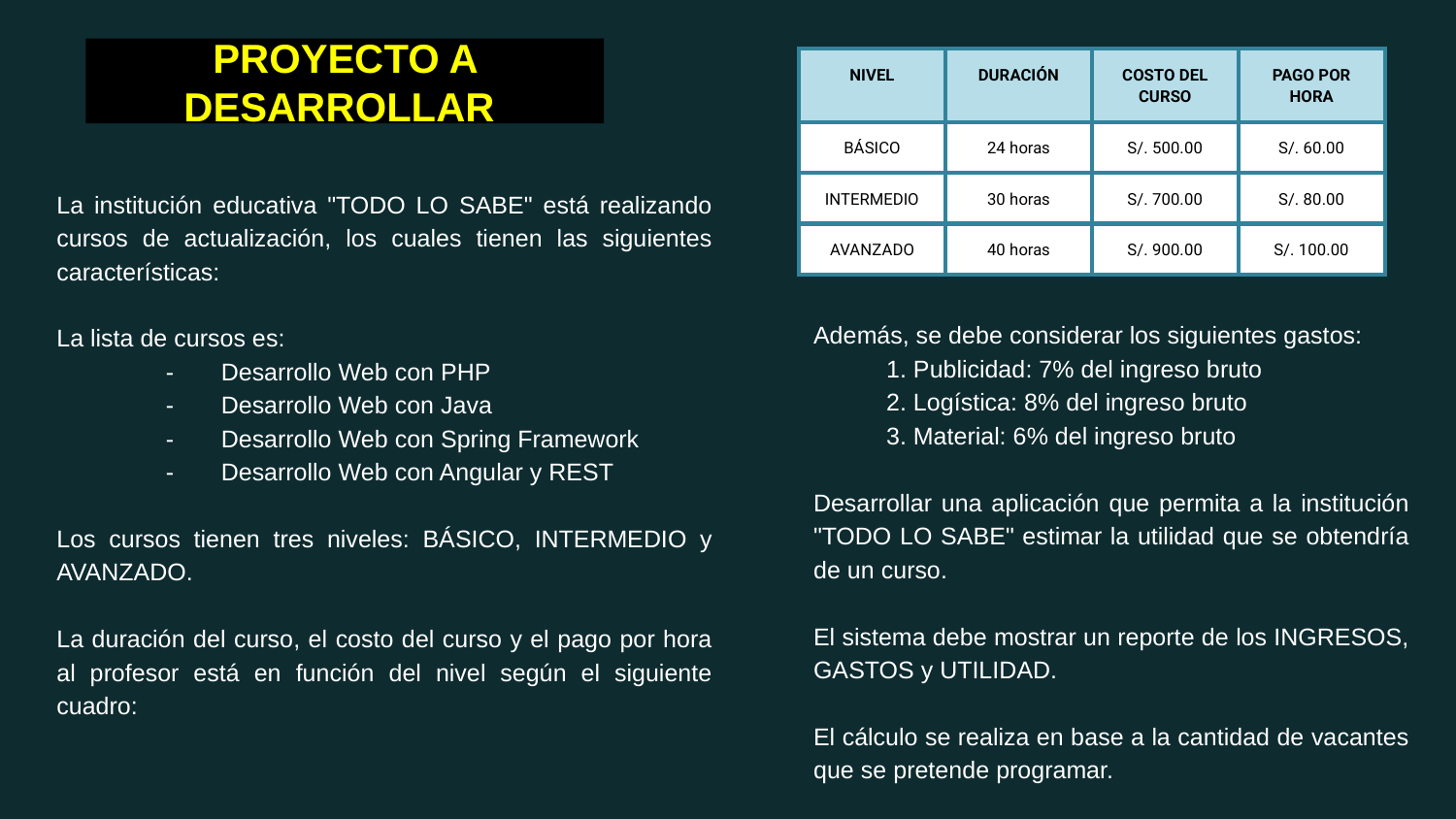

PROYECTO A DESARROLLAR
| NIVEL | DURACIÓN | COSTO DEL CURSO | PAGO POR HORA |
| --- | --- | --- | --- |
| BÁSICO | 24 horas | S/. 500.00 | S/. 60.00 |
| INTERMEDIO | 30 horas | S/. 700.00 | S/. 80.00 |
| AVANZADO | 40 horas | S/. 900.00 | S/. 100.00 |
La institución educativa "TODO LO SABE" está realizando cursos de actualización, los cuales tienen las siguientes características:

La lista de cursos es:
-       Desarrollo Web con PHP
-       Desarrollo Web con Java
-       Desarrollo Web con Spring Framework
-       Desarrollo Web con Angular y REST

Los cursos tienen tres niveles: BÁSICO, INTERMEDIO y AVANZADO.

La duración del curso, el costo del curso y el pago por hora al profesor está en función del nivel según el siguiente cuadro:

Además, se debe considerar los siguientes gastos:
1. Publicidad: 7% del ingreso bruto
2. Logística: 8% del ingreso bruto
3. Material: 6% del ingreso bruto

Desarrollar una aplicación que permita a la institución "TODO LO SABE" estimar la utilidad que se obtendría de un curso.

El sistema debe mostrar un reporte de los INGRESOS, GASTOS y UTILIDAD.

El cálculo se realiza en base a la cantidad de vacantes que se pretende programar.